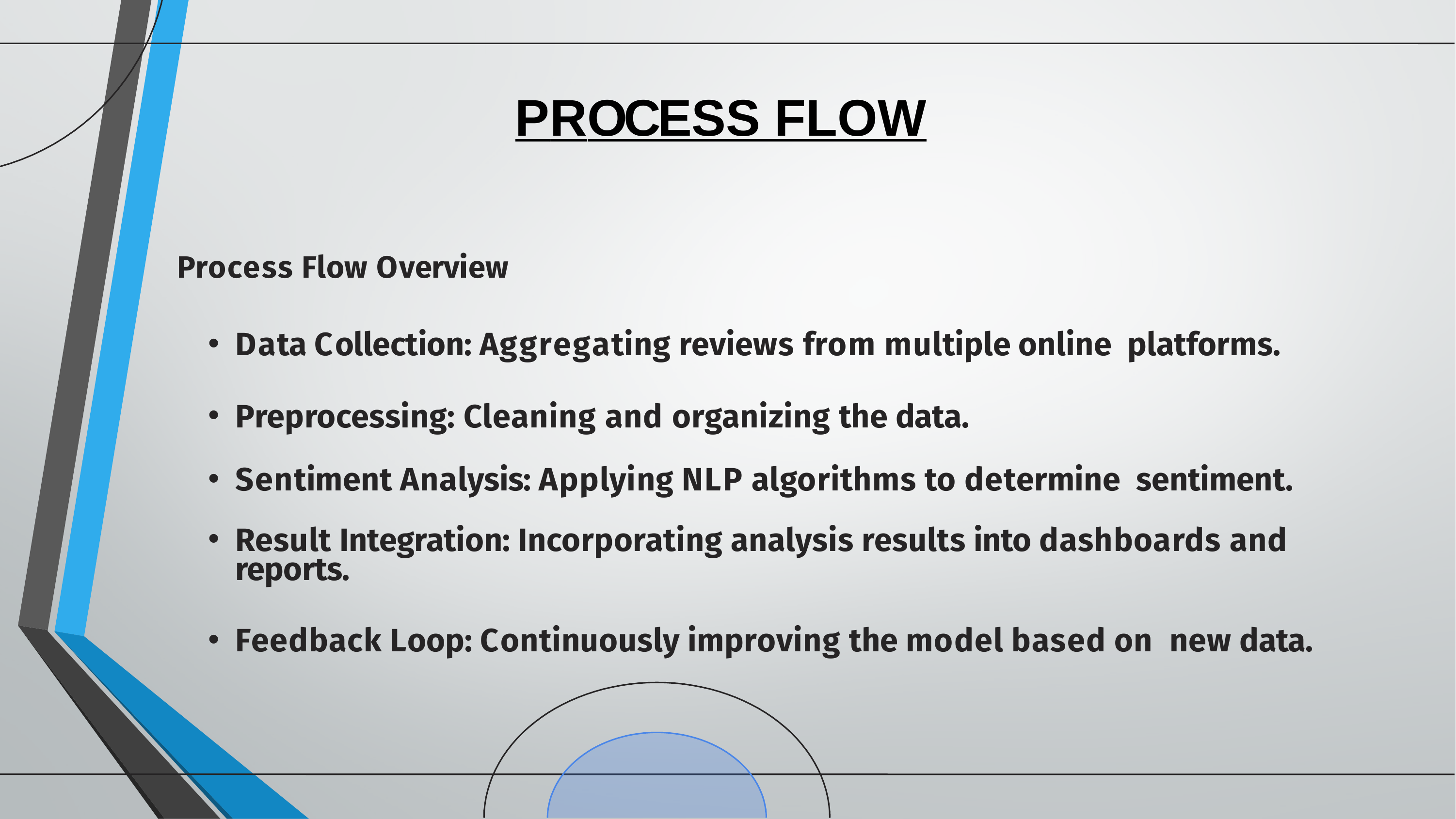

# PROCESS FLOW
Process Flow Overview

Data Collection: Aggregating reviews from multiple online  platforms.

Preprocessing: Cleaning and organizing the data.

Sentiment Analysis: Applying NLP algorithms to determine  sentiment.

Result Integration: Incorporating analysis results into dashboards and reports.

Feedback Loop: Continuously improving the model based on  new data.